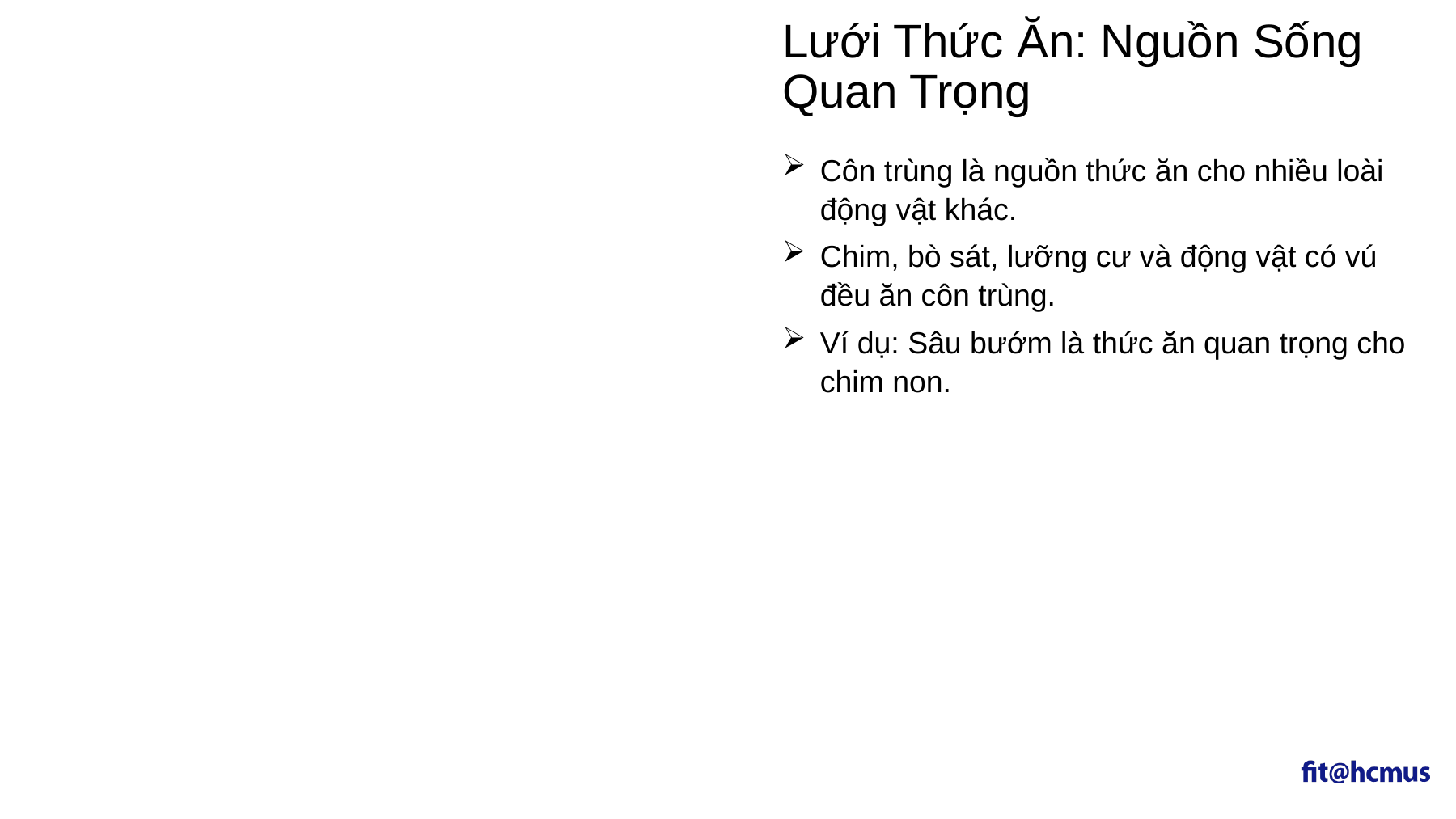

Lưới Thức Ăn: Nguồn Sống Quan Trọng
Côn trùng là nguồn thức ăn cho nhiều loài động vật khác.
Chim, bò sát, lưỡng cư và động vật có vú đều ăn côn trùng.
Ví dụ: Sâu bướm là thức ăn quan trọng cho chim non.